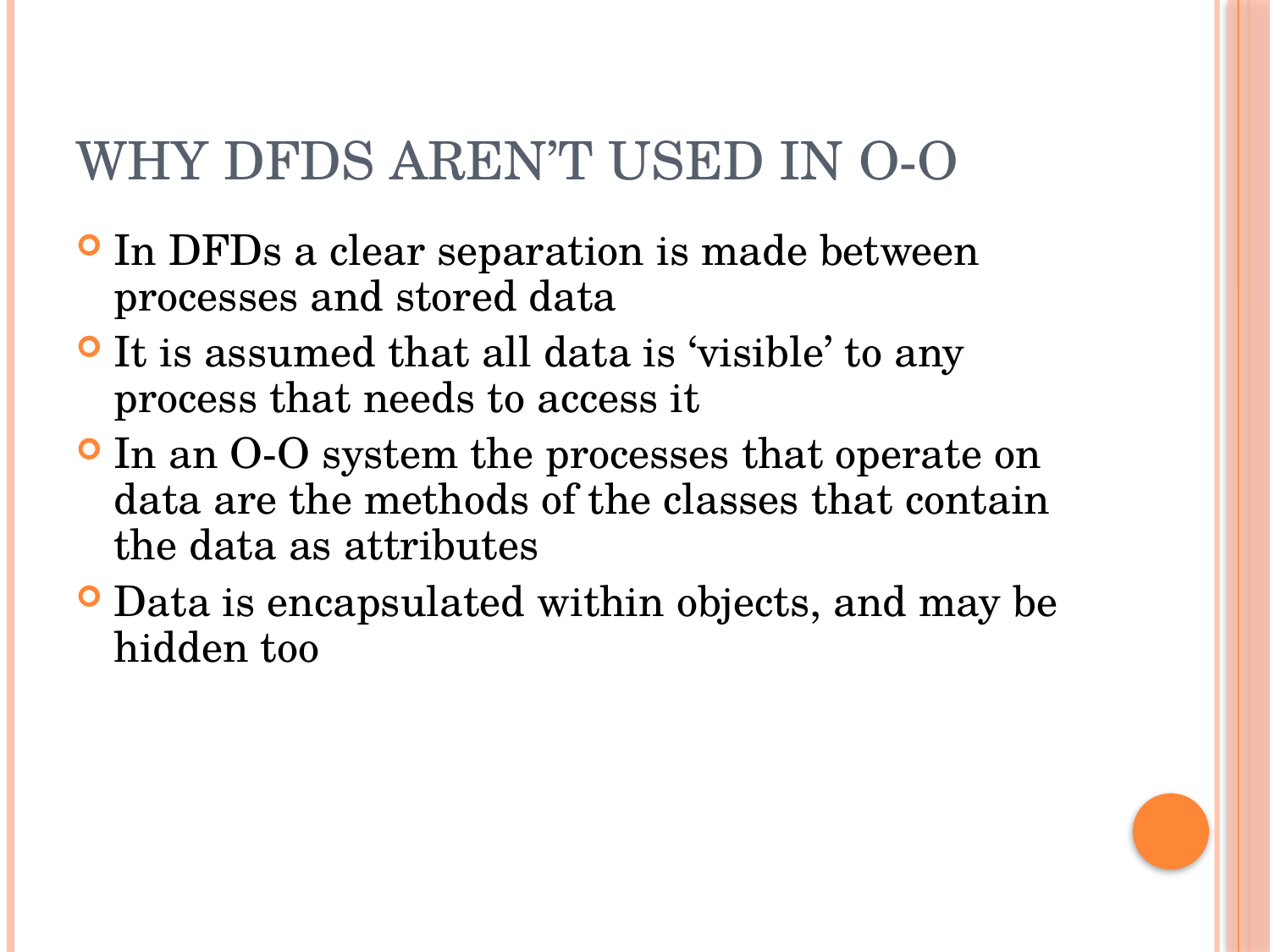

# Why DFDs aren’t used in O-O
In DFDs a clear separation is made between processes and stored data
It is assumed that all data is ‘visible’ to any process that needs to access it
In an O-O system the processes that operate on data are the methods of the classes that contain the data as attributes
Data is encapsulated within objects, and may be hidden too